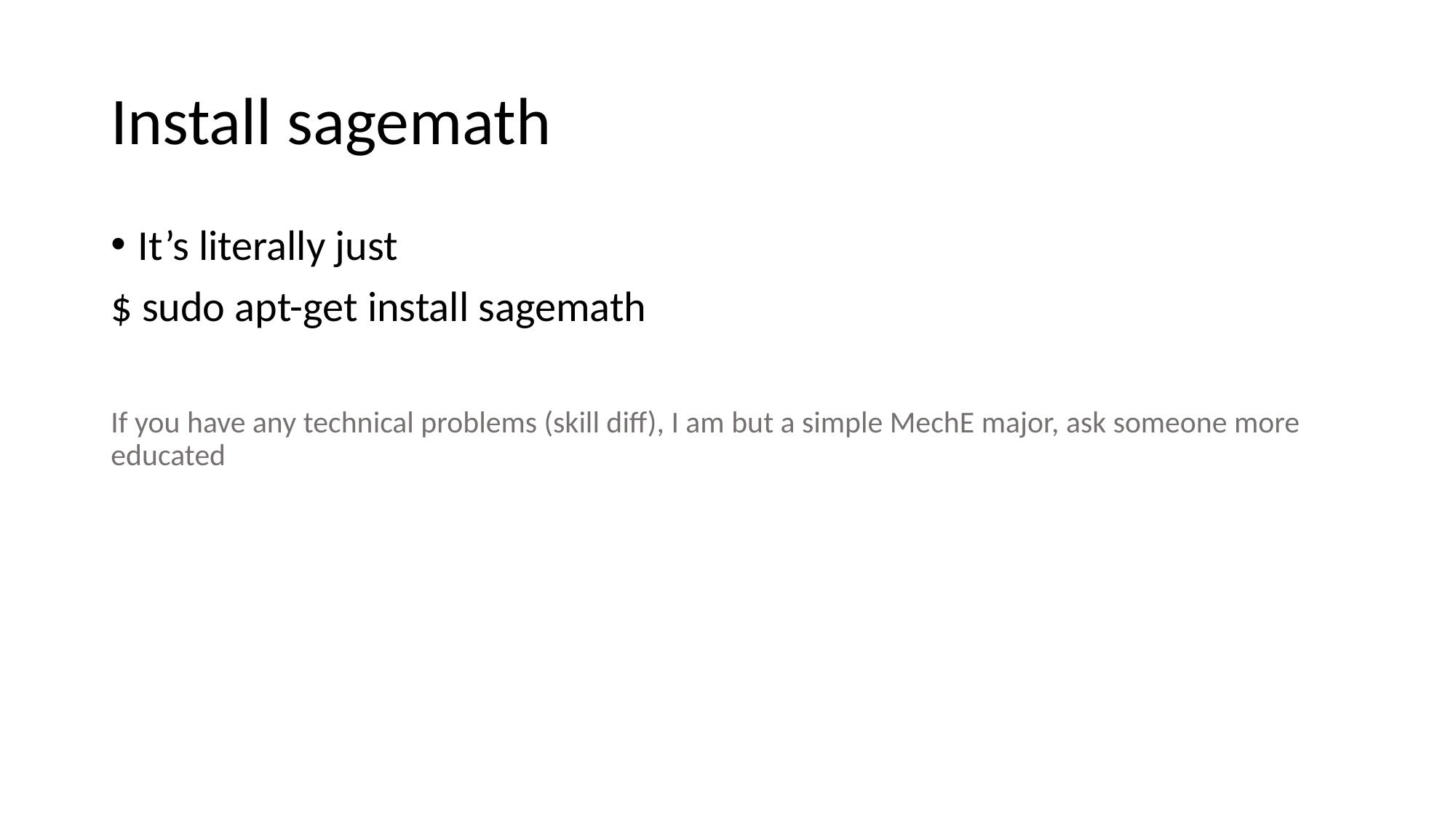

# Install sagemath
It’s literally just
$ sudo apt-get install sagemath

If you have any technical problems (skill diff), I am but a simple MechE major, ask someone more educated